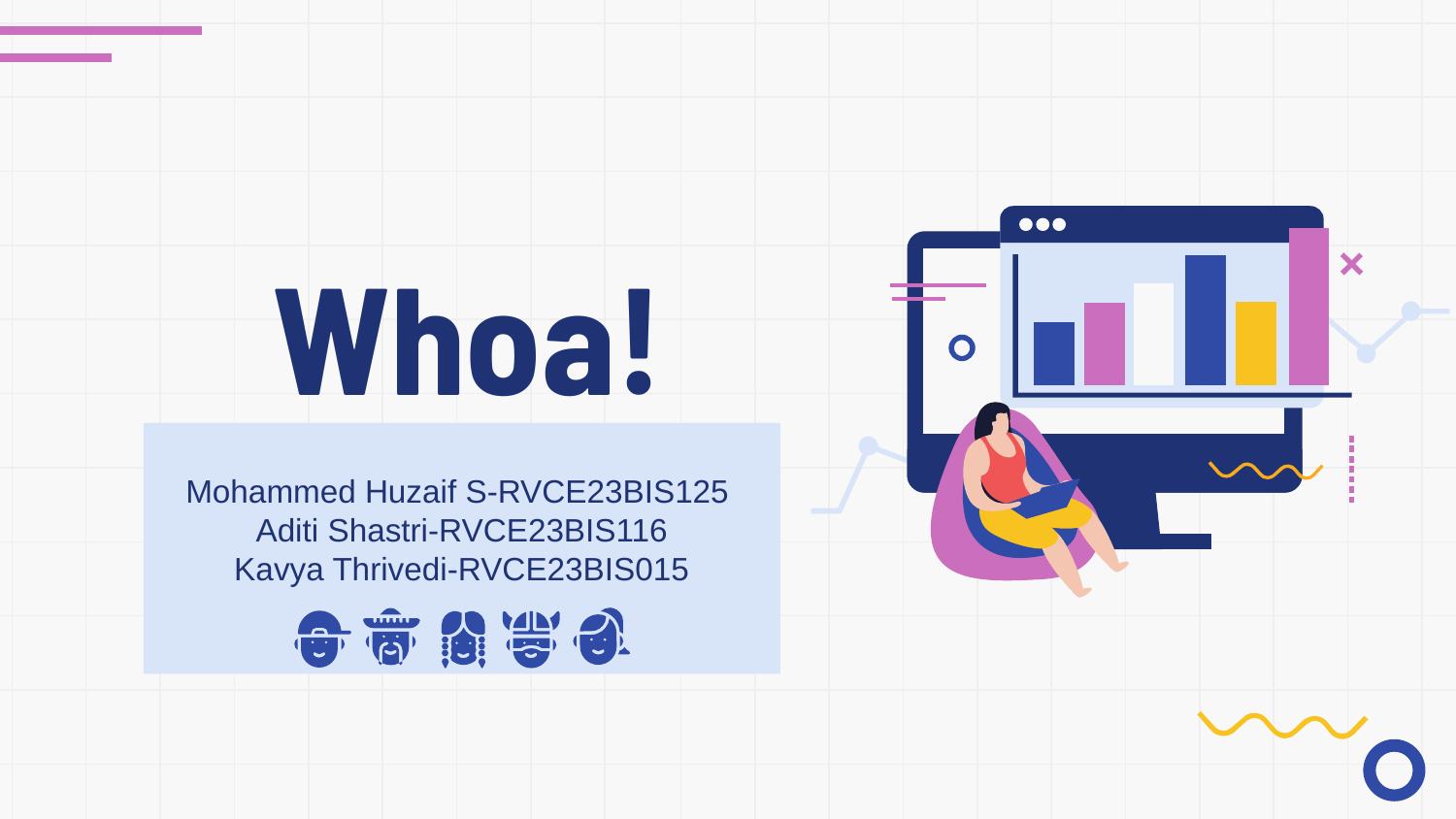

# Whoa!
Mohammed Huzaif S-RVCE23BIS125
Aditi Shastri-RVCE23BIS116
Kavya Thrivedi-RVCE23BIS015